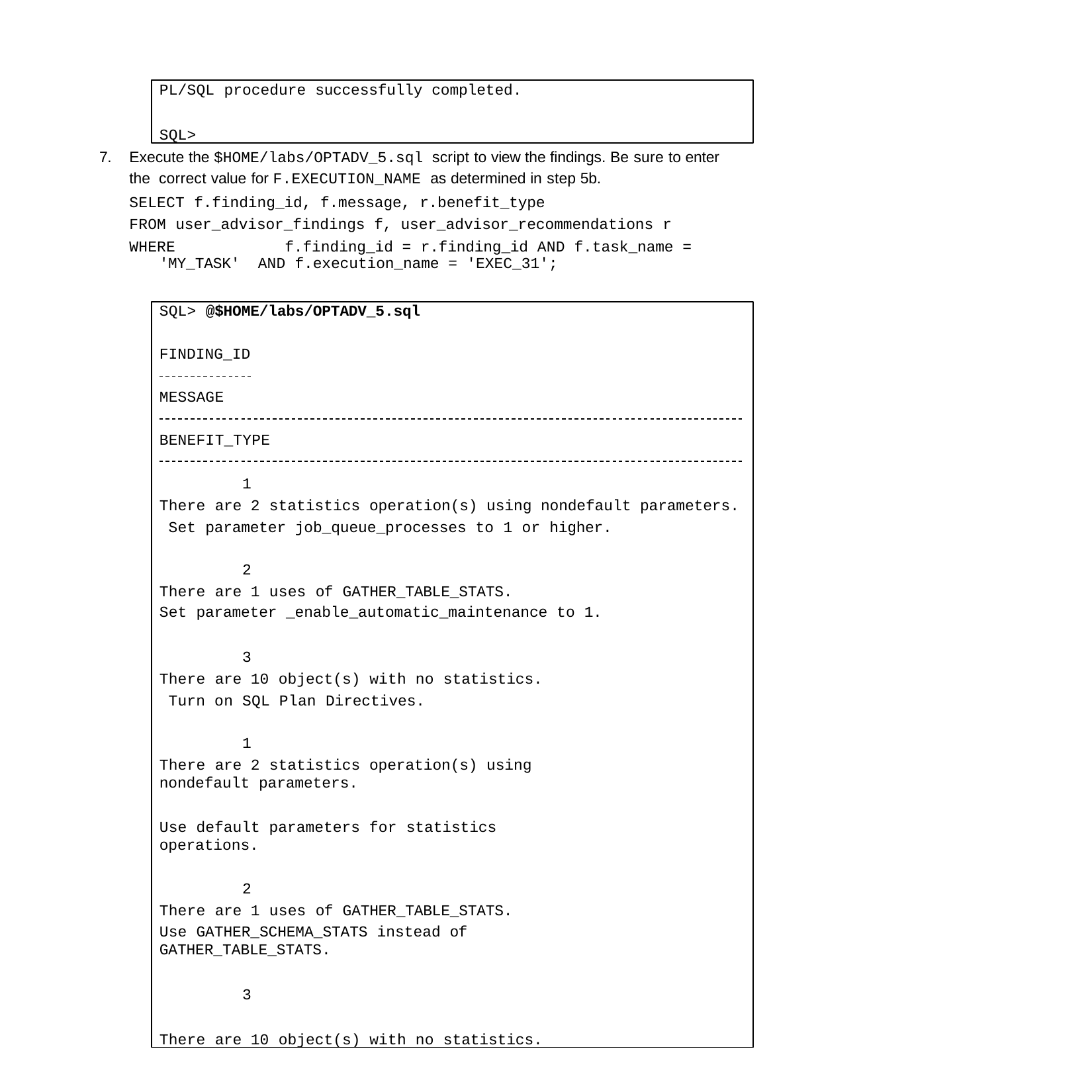

PL/SQL procedure successfully completed.

SQL>
7.	Execute the $HOME/labs/OPTADV_5.sql script to view the findings. Be sure to enter the  correct value for F.EXECUTION_NAME as determined in step 5b.
SELECT f.finding_id, f.message, r.benefit_type
FROM user_advisor_findings f, user_advisor_recommendations r
WHERE	f.finding_id = r.finding_id AND f.task_name = 'MY_TASK'  AND f.execution_name = 'EXEC_31';
SQL> @$HOME/labs/OPTADV_5.sql
FINDING_ID  MESSAGE  BENEFIT_TYPE

1
There are 2 statistics operation(s) using nondefault parameters.  Set parameter job_queue_processes to 1 or higher.

2
There are 1 uses of GATHER_TABLE_STATS.
Set parameter _enable_automatic_maintenance to 1.

3
There are 10 object(s) with no statistics.  Turn on SQL Plan Directives.

1
There are 2 statistics operation(s) using nondefault parameters.

Use default parameters for statistics operations.

2
There are 1 uses of GATHER_TABLE_STATS.
Use GATHER_SCHEMA_STATS instead of GATHER_TABLE_STATS.

3

There are 10 object(s) with no statistics.